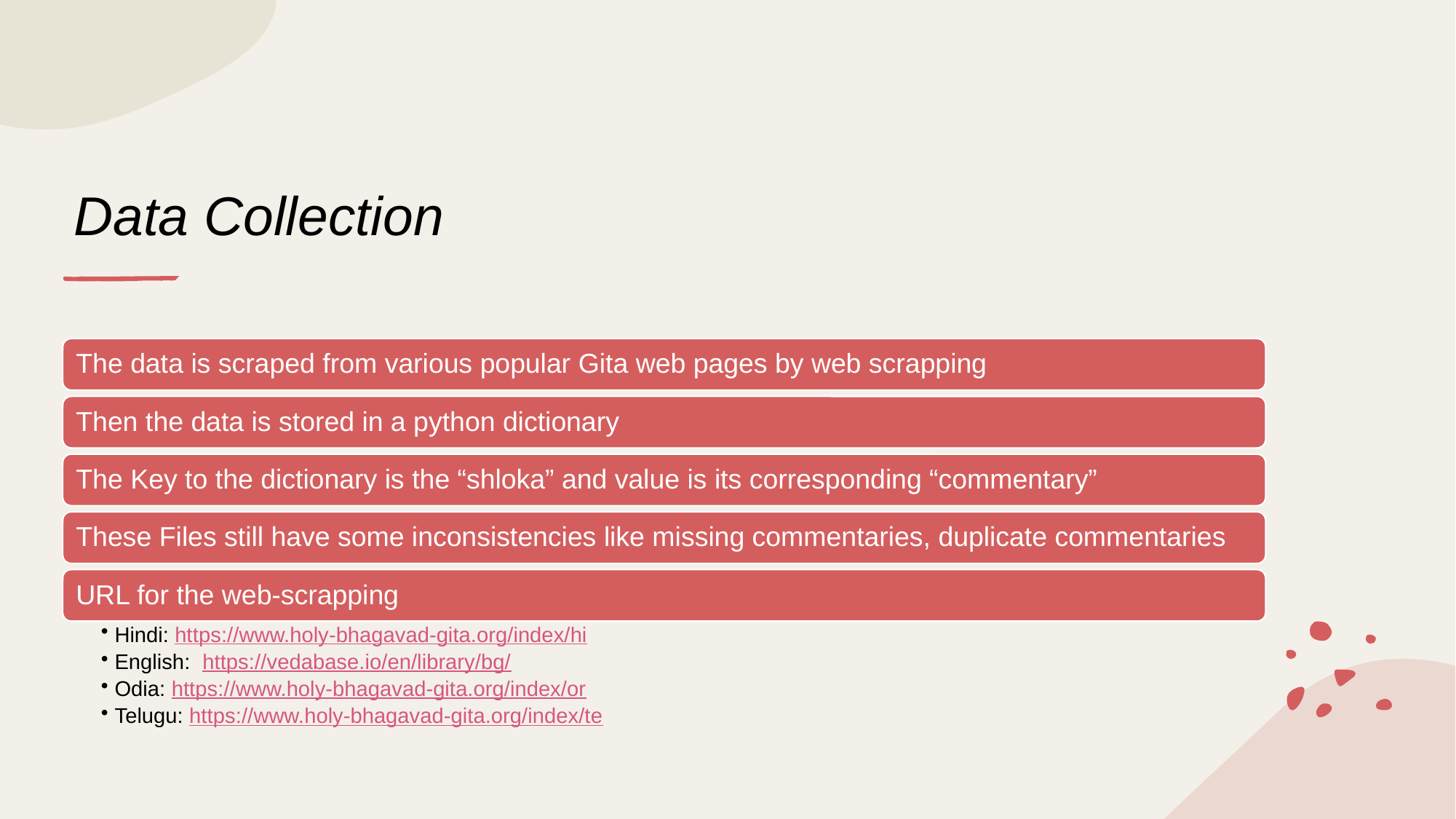

# Data Collection
The data is scraped from various popular Gita web pages by web scrapping
Then the data is stored in a python dictionary
The Key to the dictionary is the “shloka” and value is its corresponding “commentary”
These Files still have some inconsistencies like missing commentaries, duplicate commentaries
URL for the web-scrapping
Hindi: https://www.holy-bhagavad-gita.org/index/hi
English:  https://vedabase.io/en/library/bg/
Odia: https://www.holy-bhagavad-gita.org/index/or
Telugu: https://www.holy-bhagavad-gita.org/index/te